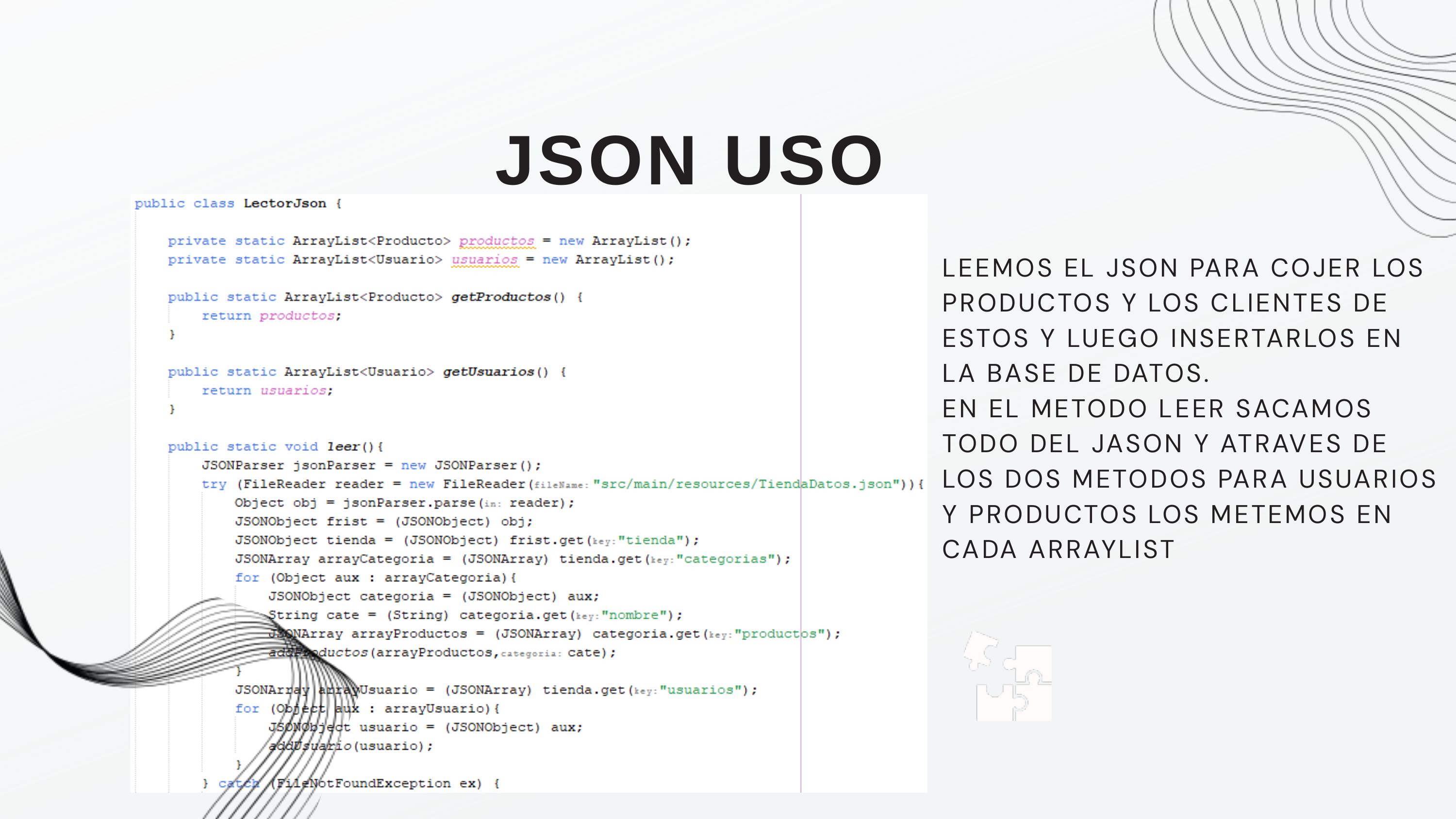

JSON USO

LEEMOS EL JSON PARA COJER LOS PRODUCTOS Y LOS CLIENTES DE ESTOS Y LUEGO INSERTARLOS EN LA BASE DE DATOS.
EN EL METODO LEER SACAMOS TODO DEL JASON Y ATRAVES DE LOS DOS METODOS PARA USUARIOS Y PRODUCTOS LOS METEMOS EN CADA ARRAYLIST